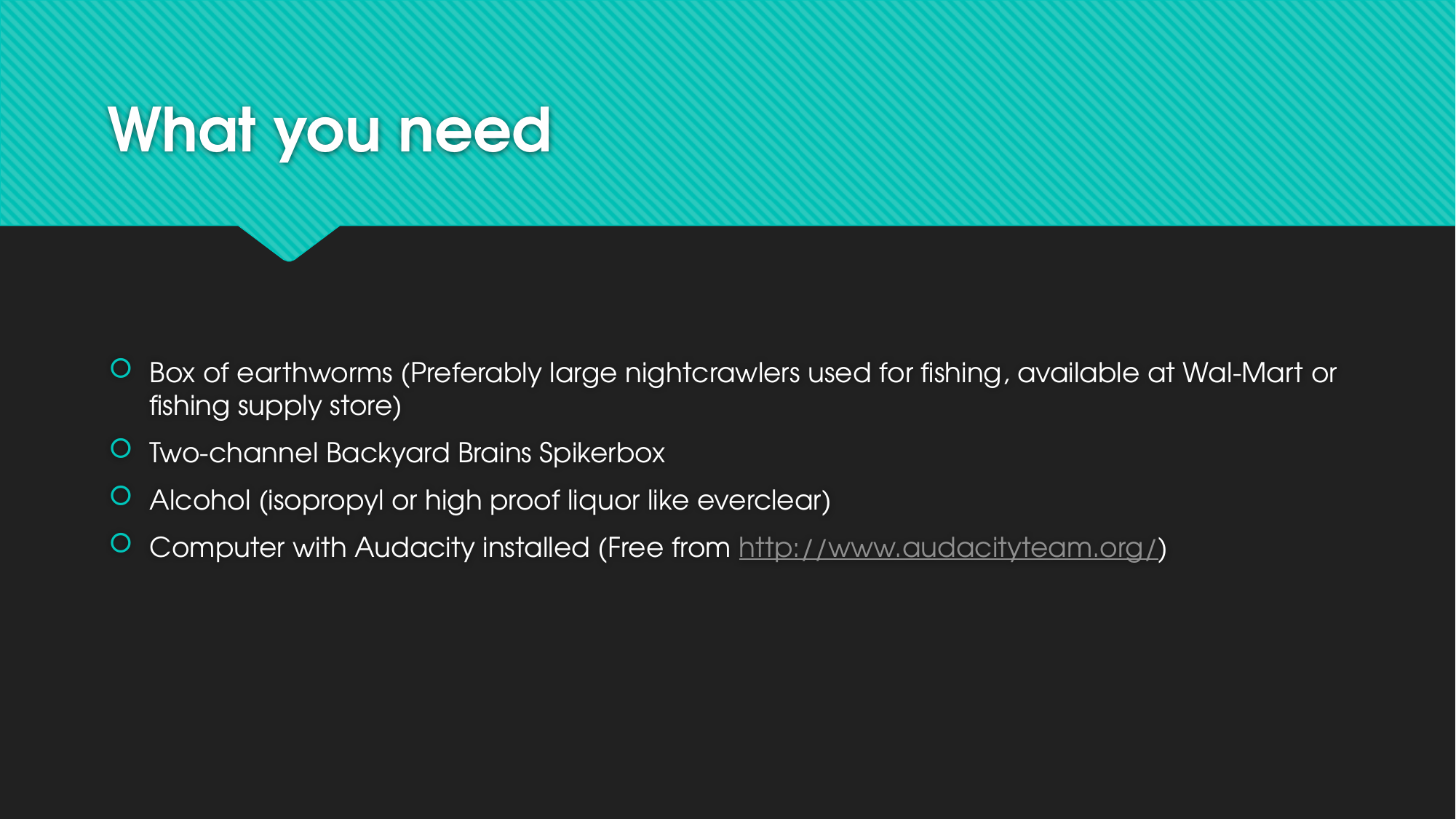

# What you need
Box of earthworms (Preferably large nightcrawlers used for fishing, available at Wal-Mart or fishing supply store)
Two-channel Backyard Brains Spikerbox
Alcohol (isopropyl or high proof liquor like everclear)
Computer with Audacity installed (Free from http://www.audacityteam.org/)